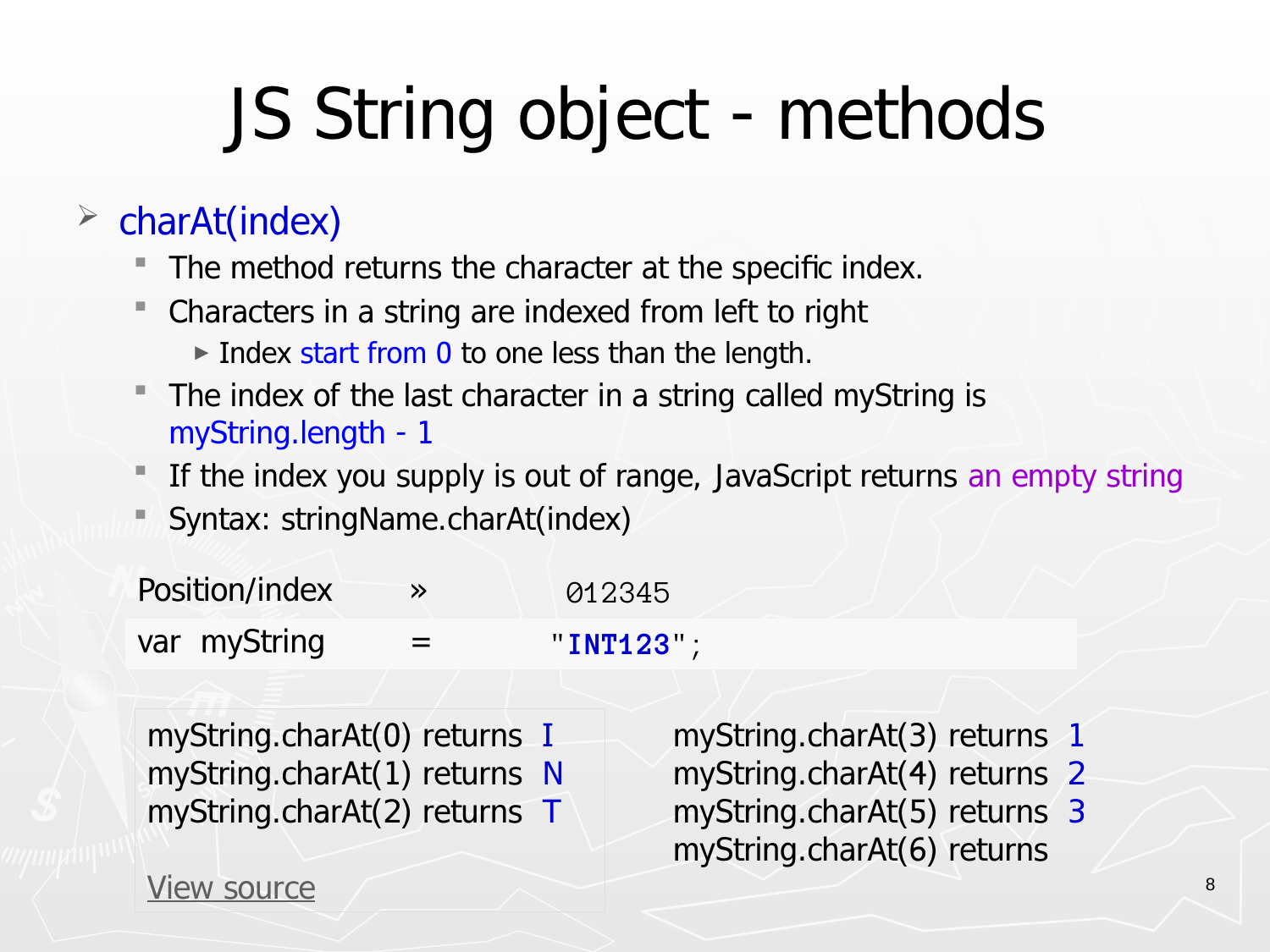

# JS String object - methods
charAt(index)
The method returns the character at the specific index.
Characters in a string are indexed from left to right
Index start from 0 to one less than the length.
The index of the last character in a string called myString is myString.length - 1
If the index you supply is out of range, JavaScript returns an empty string
Syntax: stringName.charAt(index)
| Position/index | » | 012345 |  |
| --- | --- | --- | --- |
| var myString | = | "INT123"; |  |
myString.charAt(0) returns  I 
myString.charAt(1) returns  N 
myString.charAt(2) returns  T

View source
myString.charAt(3) returns  1 
myString.charAt(4) returns  2 
myString.charAt(5) returns  3 
myString.charAt(6) returns
8